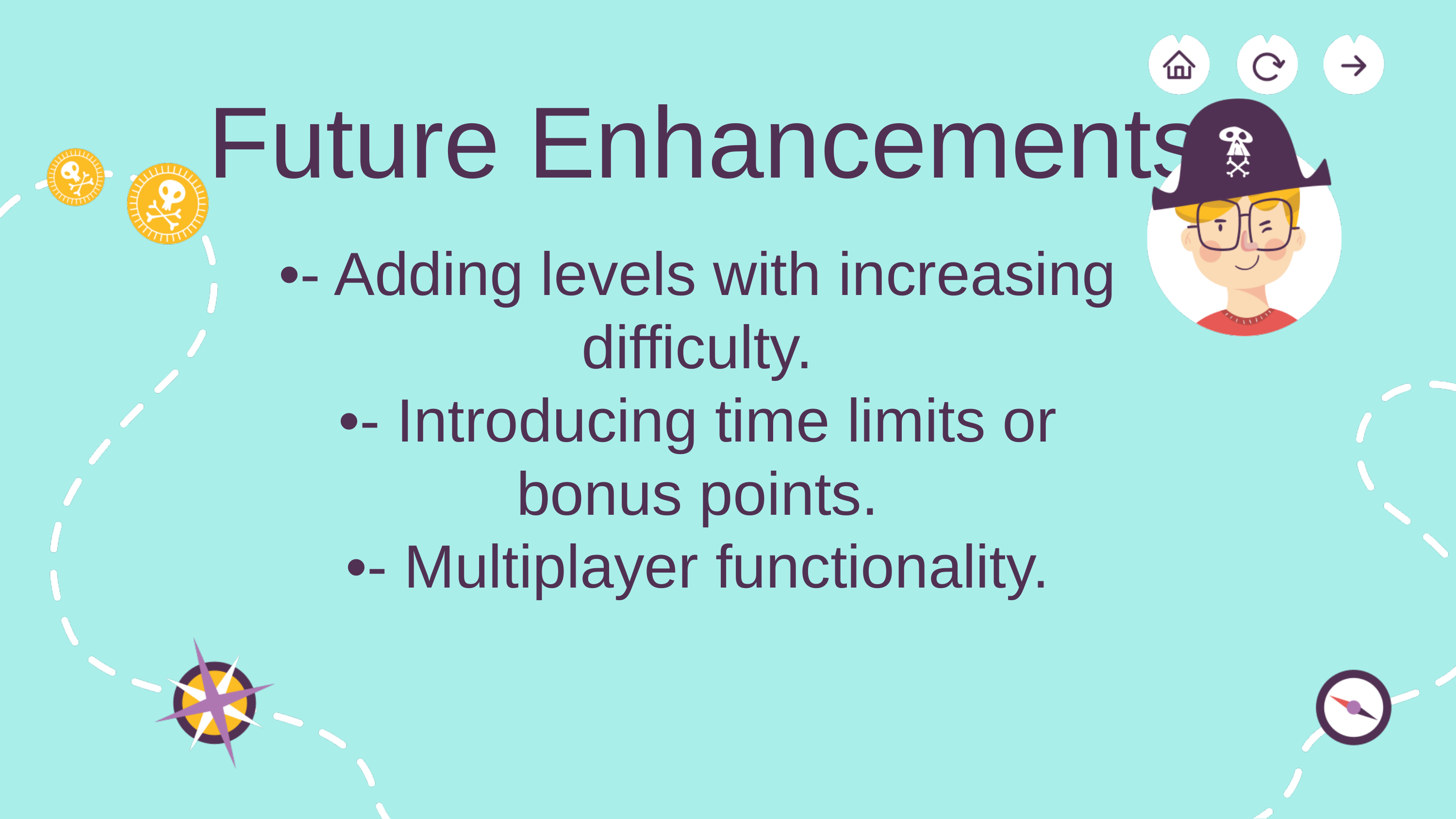

Future Enhancements

•- Adding levels with increasing difficulty.
•- Introducing time limits or bonus points.
•- Multiplayer functionality.